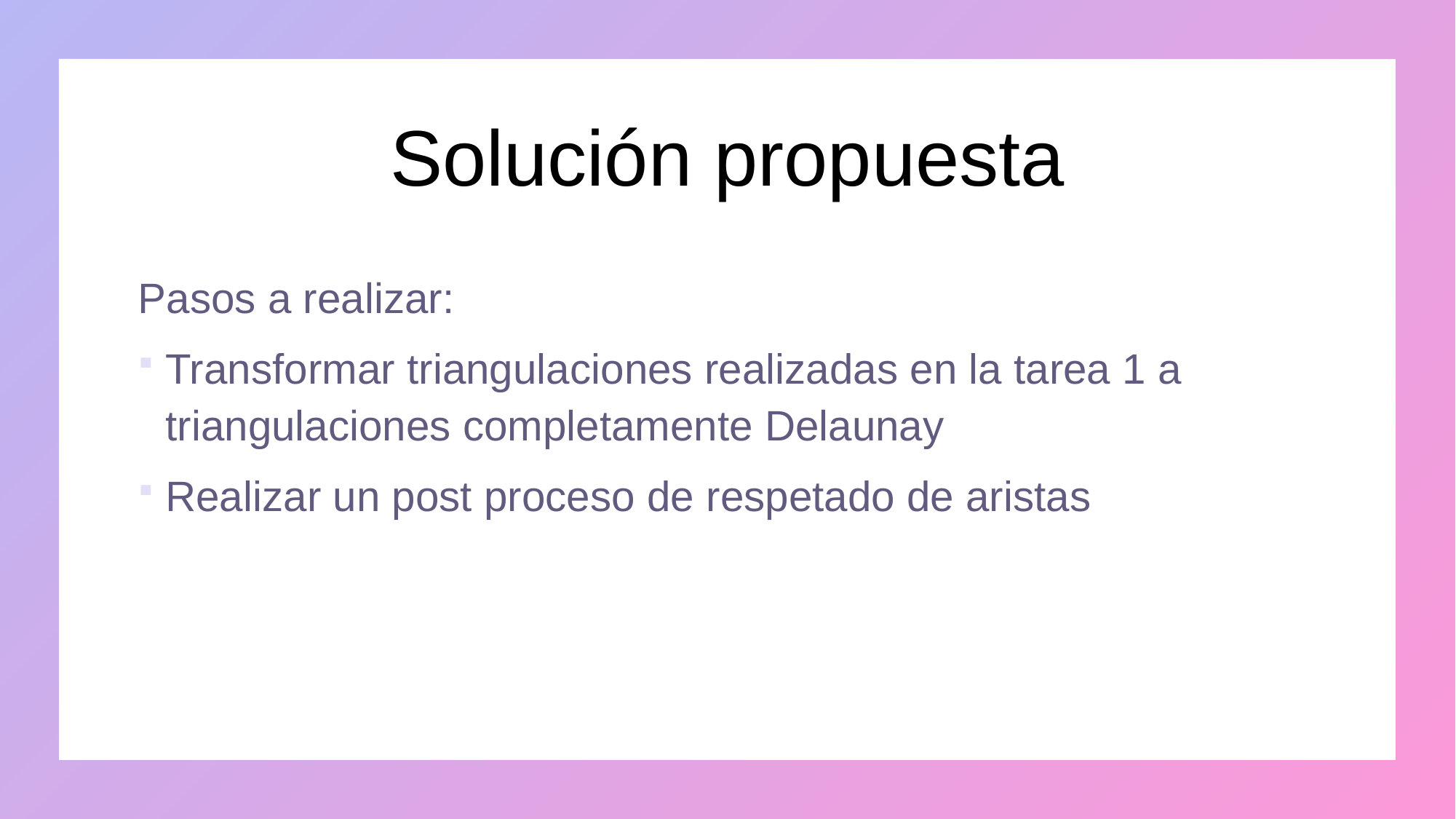

# Solución propuesta
Pasos a realizar:
Transformar triangulaciones realizadas en la tarea 1 a triangulaciones completamente Delaunay
Realizar un post proceso de respetado de aristas